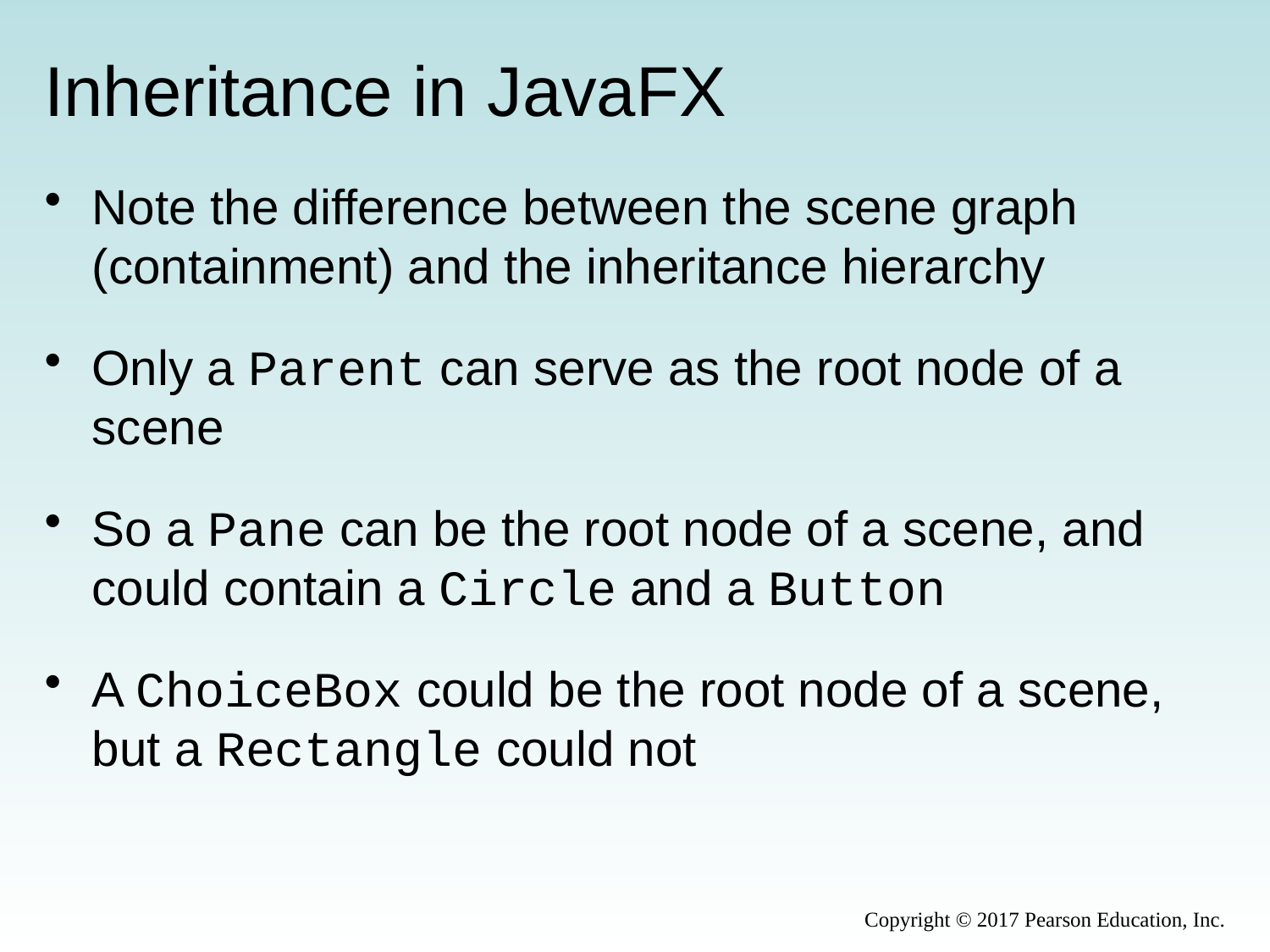

# Inheritance in JavaFX
Note the difference between the scene graph (containment) and the inheritance hierarchy
Only a Parent can serve as the root node of a scene
So a Pane can be the root node of a scene, and could contain a Circle and a Button
A ChoiceBox could be the root node of a scene, but a Rectangle could not
Copyright © 2017 Pearson Education, Inc.